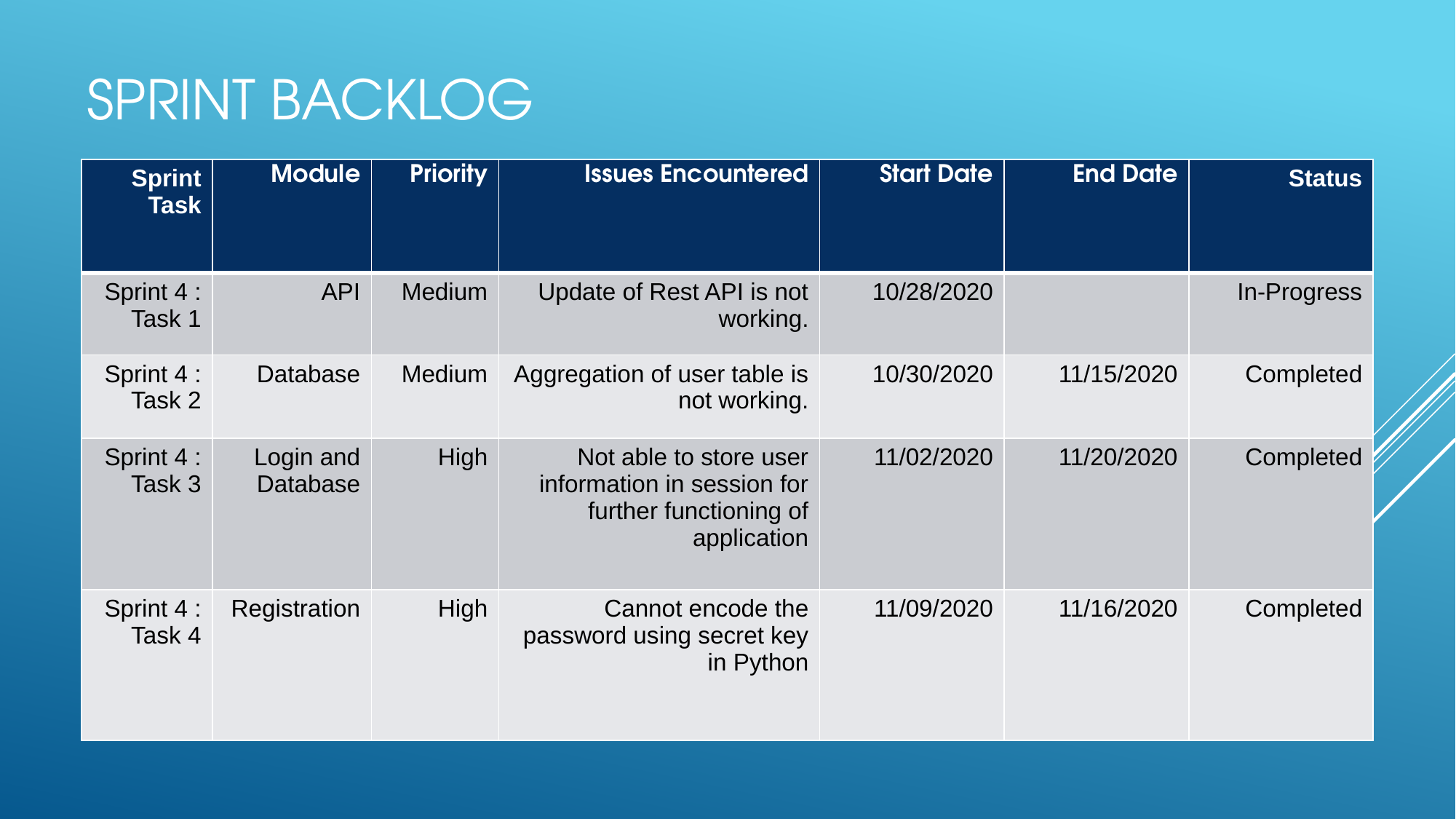

# SPRINT BACKLOG
| Sprint Task | Module | Priority | Issues Encountered | Start Date | End Date | Status |
| --- | --- | --- | --- | --- | --- | --- |
| Sprint 4 : Task 1 | API | Medium | Update of Rest API is not working. | 10/28/2020 |  | In-Progress |
| Sprint 4 : Task 2 | Database | Medium | Aggregation of user table is not working. | 10/30/2020 | 11/15/2020 | Completed |
| Sprint 4 : Task 3 | Login and Database | High | Not able to store user information in session for further functioning of application | 11/02/2020 | 11/20/2020 | Completed |
| Sprint 4 : Task 4 | Registration | High | Cannot encode the password using secret key in Python | 11/09/2020 | 11/16/2020 | Completed |